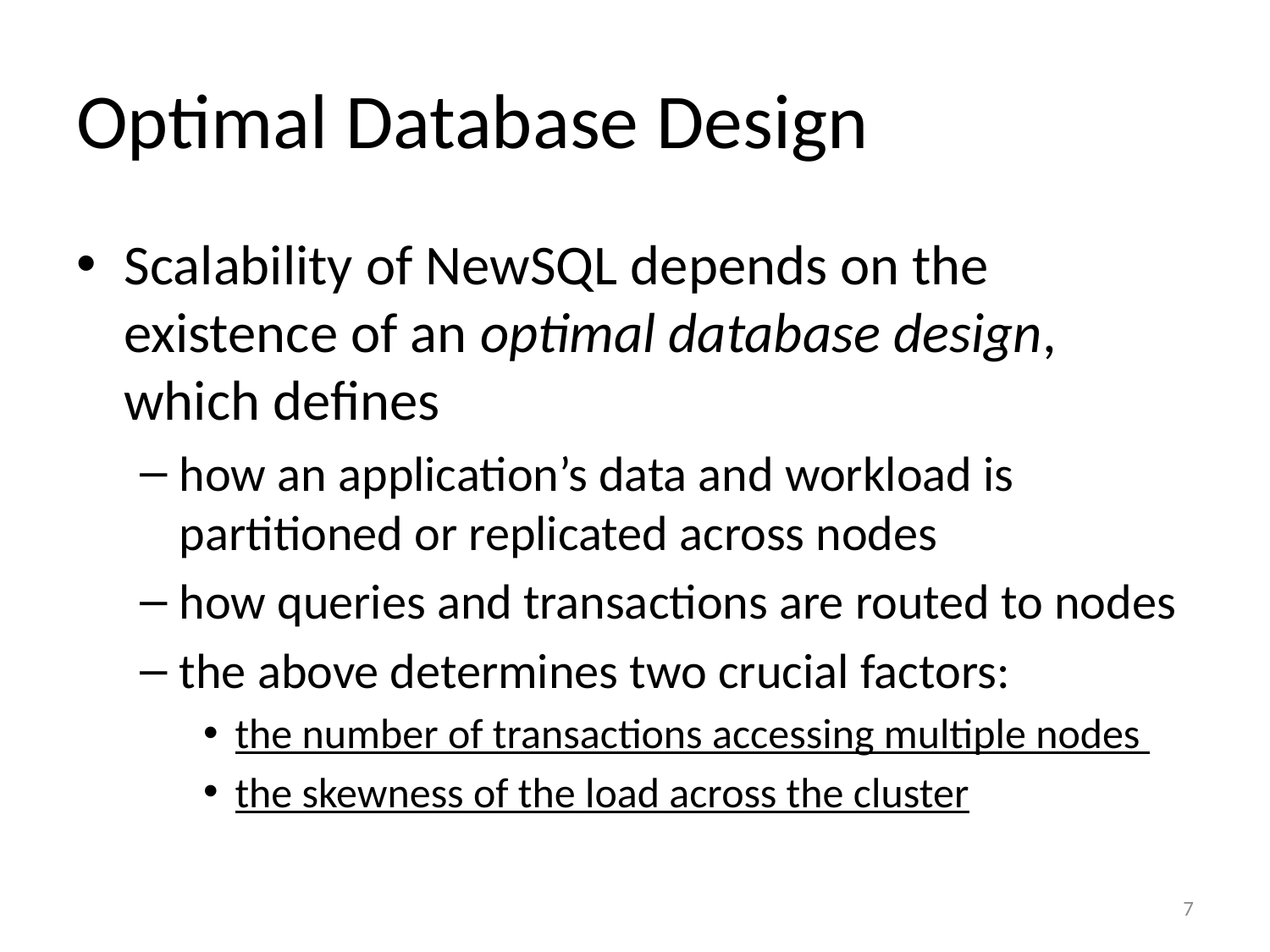

# Optimal Database Design
Scalability of NewSQL depends on the existence of an optimal database design, which defines
how an application’s data and workload is partitioned or replicated across nodes
how queries and transactions are routed to nodes
the above determines two crucial factors:
the number of transactions accessing multiple nodes
the skewness of the load across the cluster

7